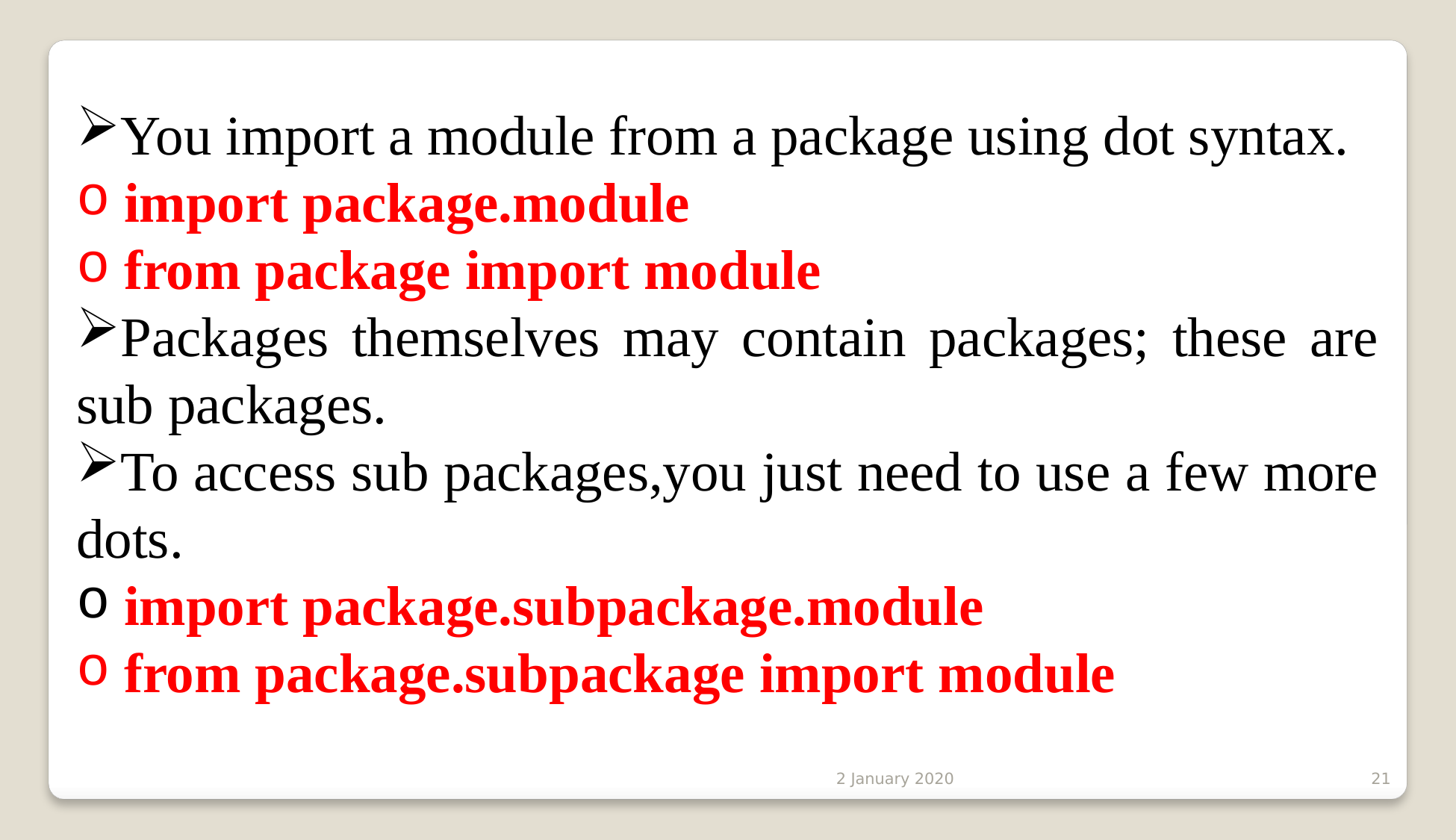

You import a module from a package using dot syntax.
 import package.module
 from package import module
Packages themselves may contain packages; these are sub packages.
To access sub packages,you just need to use a few more dots.
 import package.subpackage.module
 from package.subpackage import module

2 January 2020
21